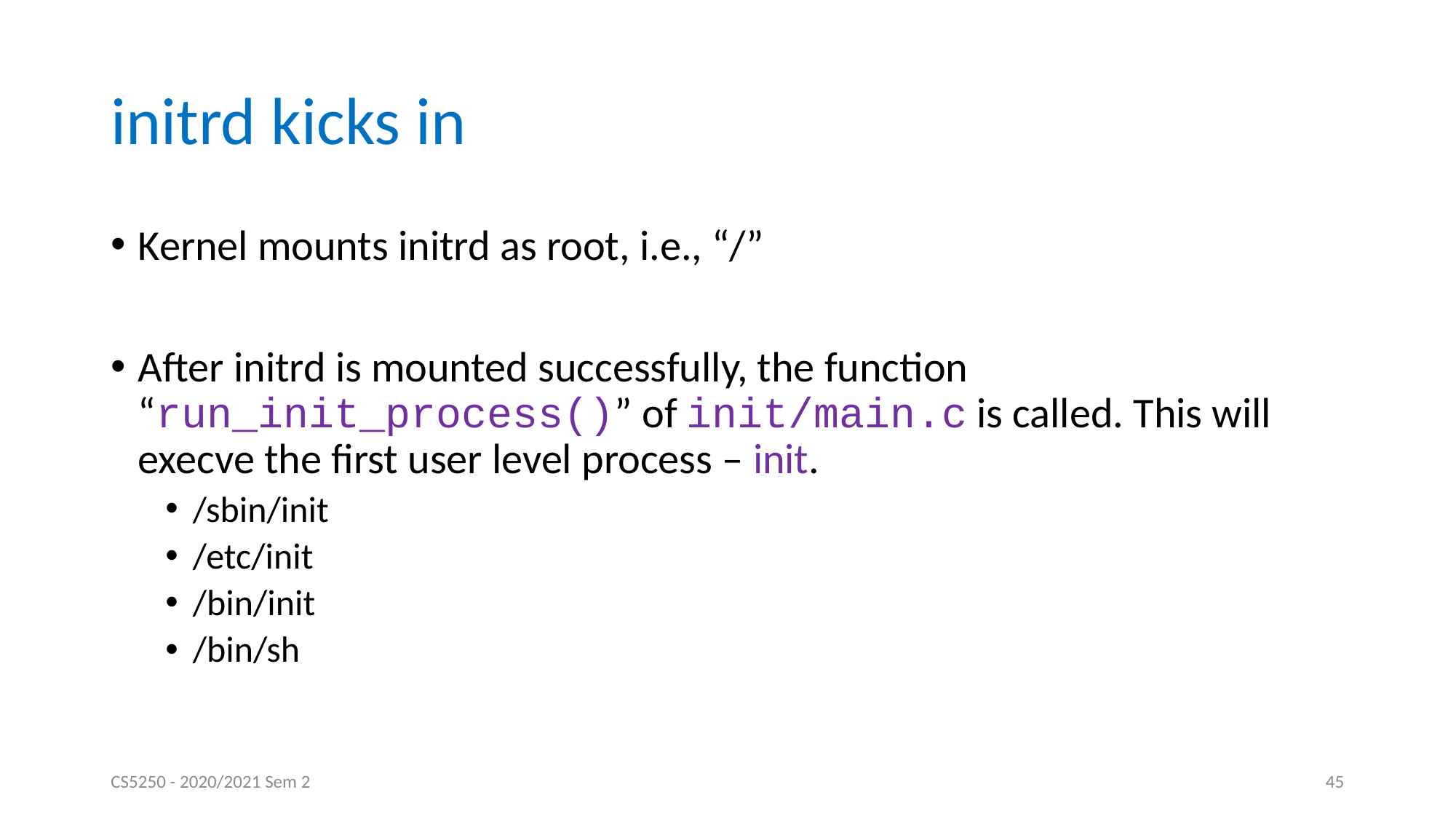

# initrd kicks in
Kernel mounts initrd as root, i.e., “/”

After initrd is mounted successfully, the function “run_init_process()” of init/main.c is called. This will execve the first user level process – init.
/sbin/init
/etc/init
/bin/init
/bin/sh
CS5250 - 2020/2021 Sem 2
45